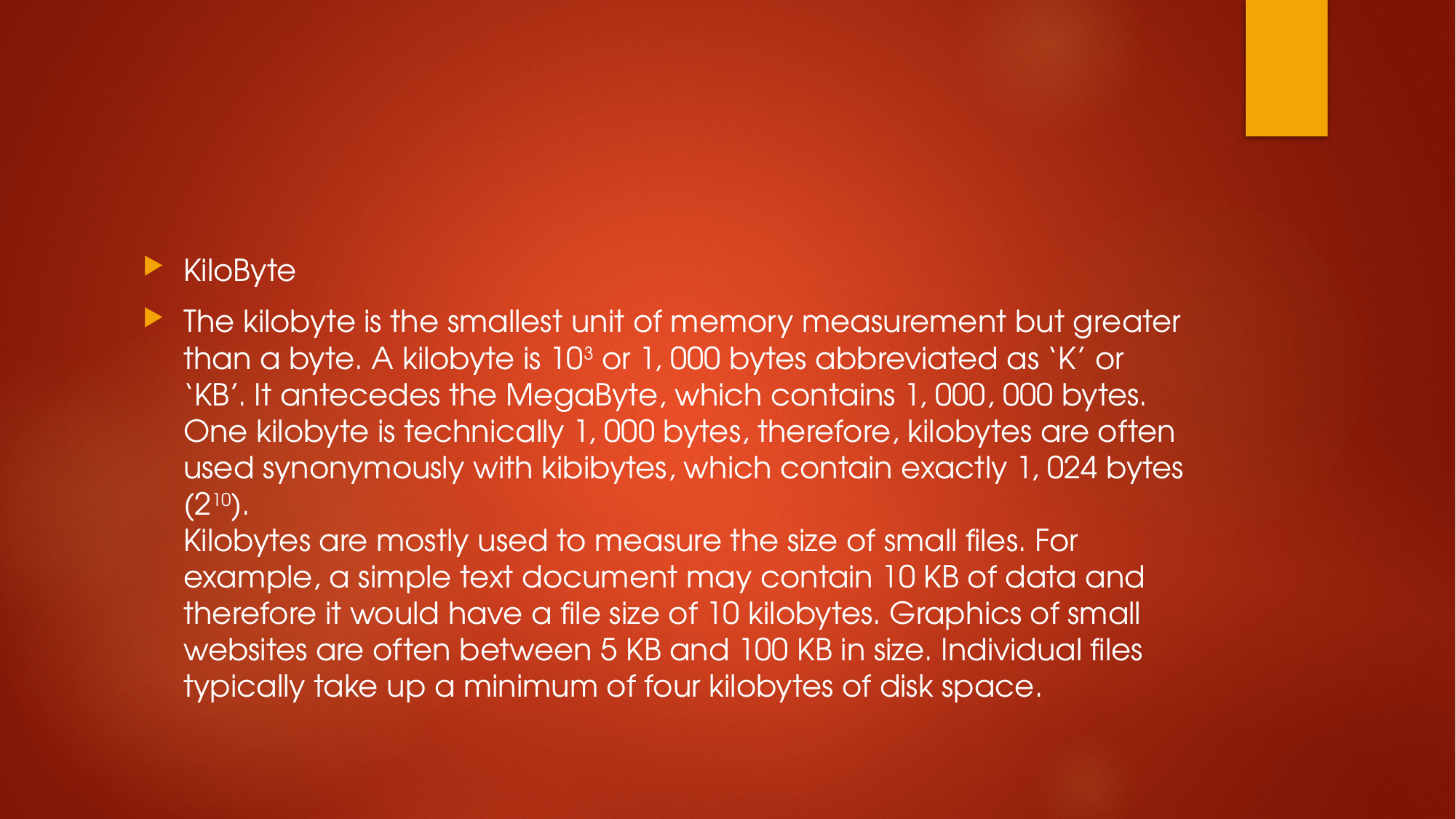

#
KiloByte
The kilobyte is the smallest unit of memory measurement but greater than a byte. A kilobyte is 103 or 1, 000 bytes abbreviated as ‘K’ or ‘KB’. It antecedes the MegaByte, which contains 1, 000, 000 bytes. One kilobyte is technically 1, 000 bytes, therefore, kilobytes are often used synonymously with kibibytes, which contain exactly 1, 024 bytes (210). 
Kilobytes are mostly used to measure the size of small files. For example, a simple text document may contain 10 KB of data and therefore it would have a file size of 10 kilobytes. Graphics of small websites are often between 5 KB and 100 KB in size. Individual files typically take up a minimum of four kilobytes of disk space.